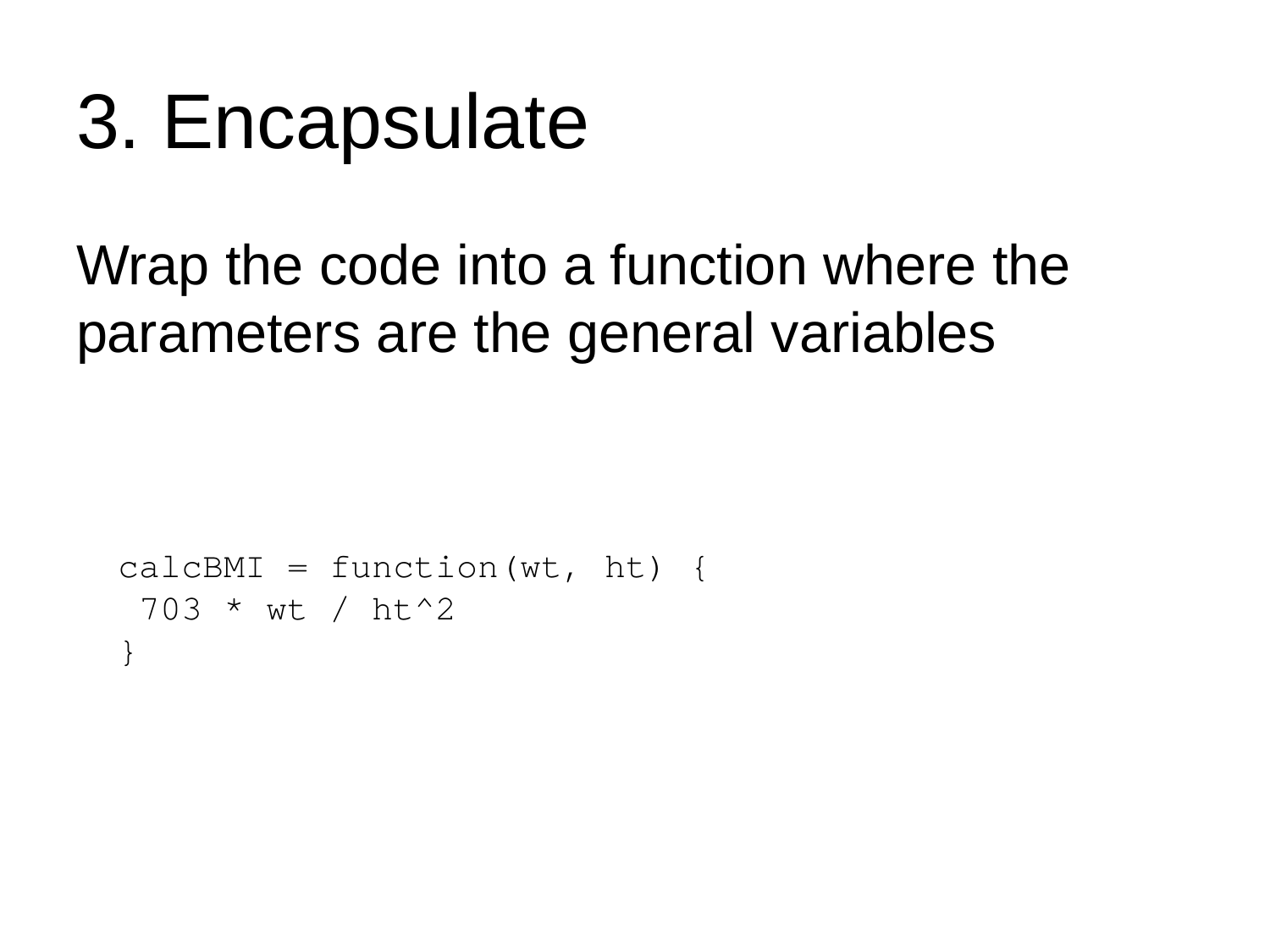

# 3. Encapsulate
Wrap the code into a function where the parameters are the general variables

calcBMI = function(wt, ht) {
 703 * wt / ht^2
}